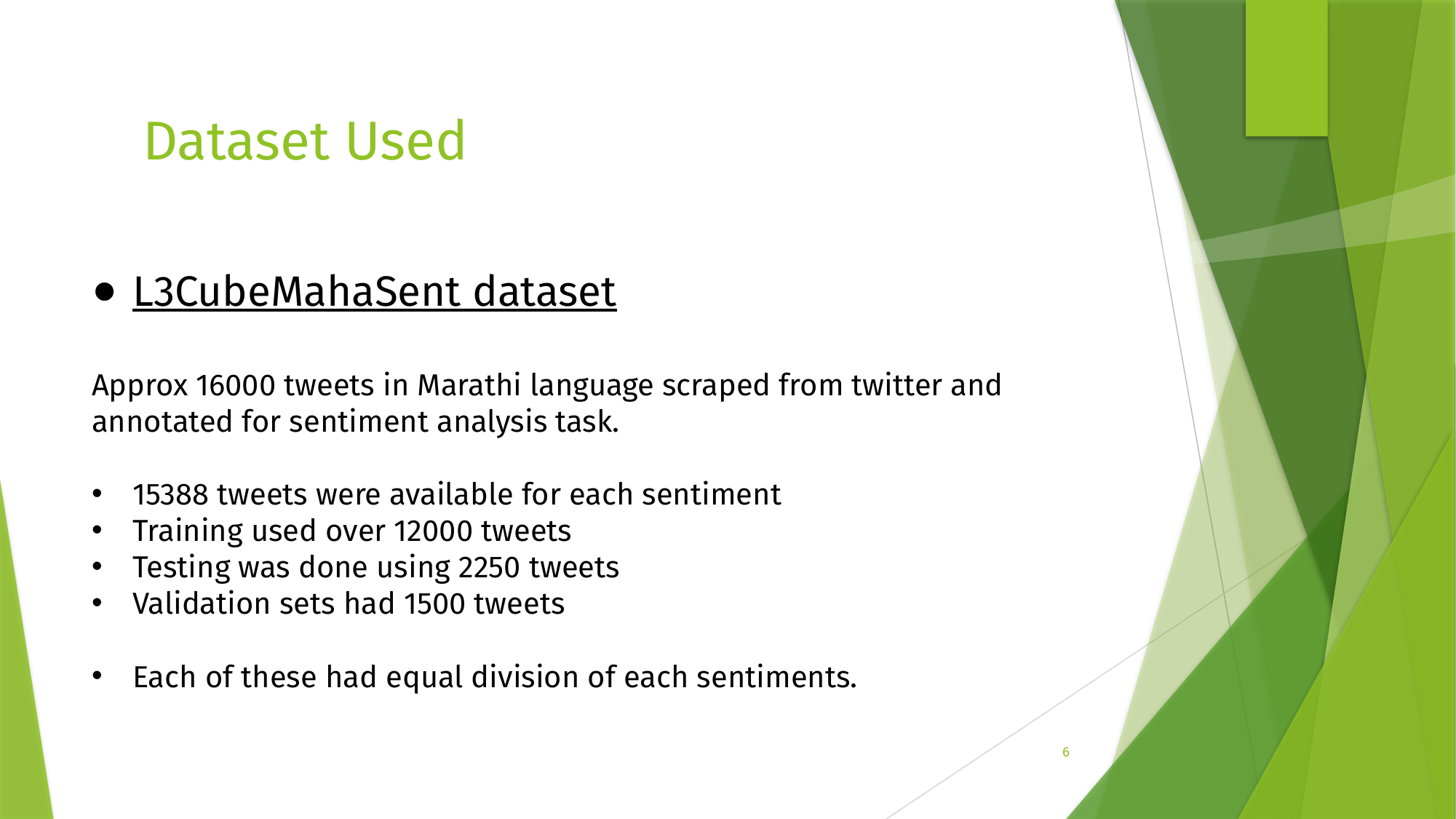

# Dataset Used

L3CubeMahaSent dataset

Approx 16000 tweets in Marathi language scraped from twitter and annotated for sentiment analysis task.

15388 tweets were available for each sentiment
Training used over 12000 tweets
Testing was done using 2250 tweets
Validation sets had 1500 tweets

Each of these had equal division of each sentiments.

6